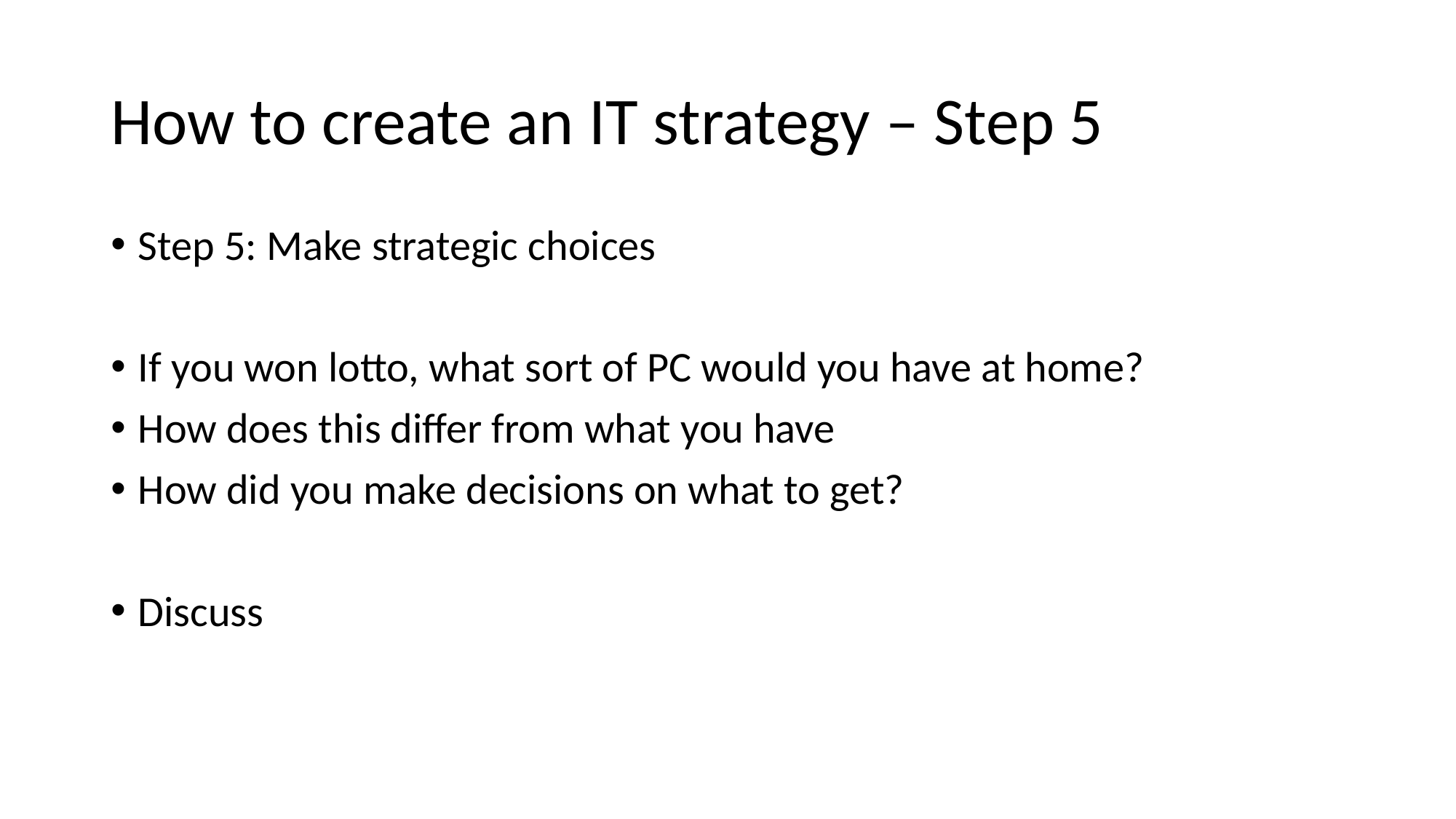

# How to create an IT strategy – Step 5
Step 5: Make strategic choices

If you won lotto, what sort of PC would you have at home?
How does this differ from what you have
How did you make decisions on what to get?

Discuss